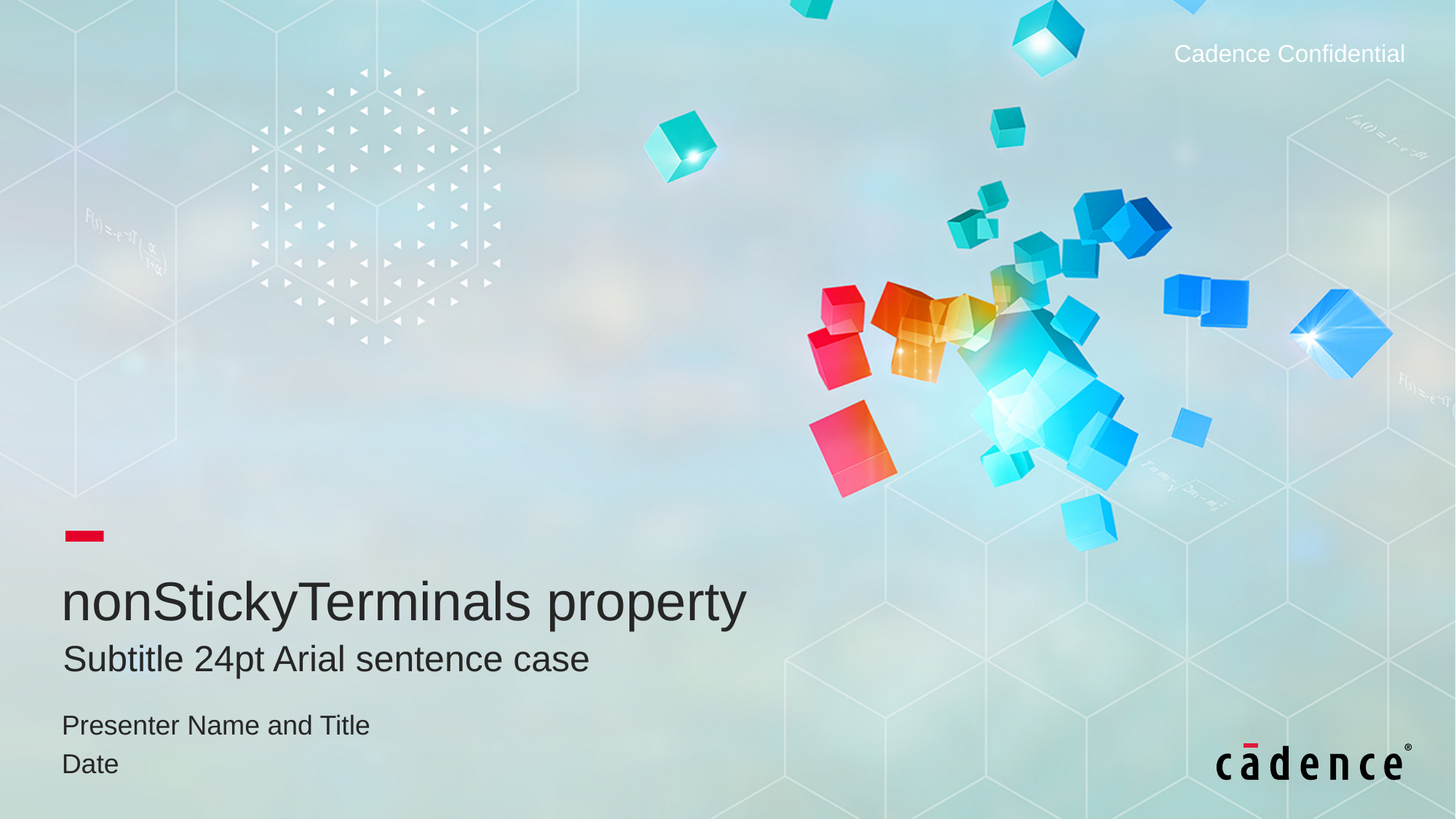

# nonStickyTerminals property
Subtitle 24pt Arial sentence case
Presenter Name and Title
Date